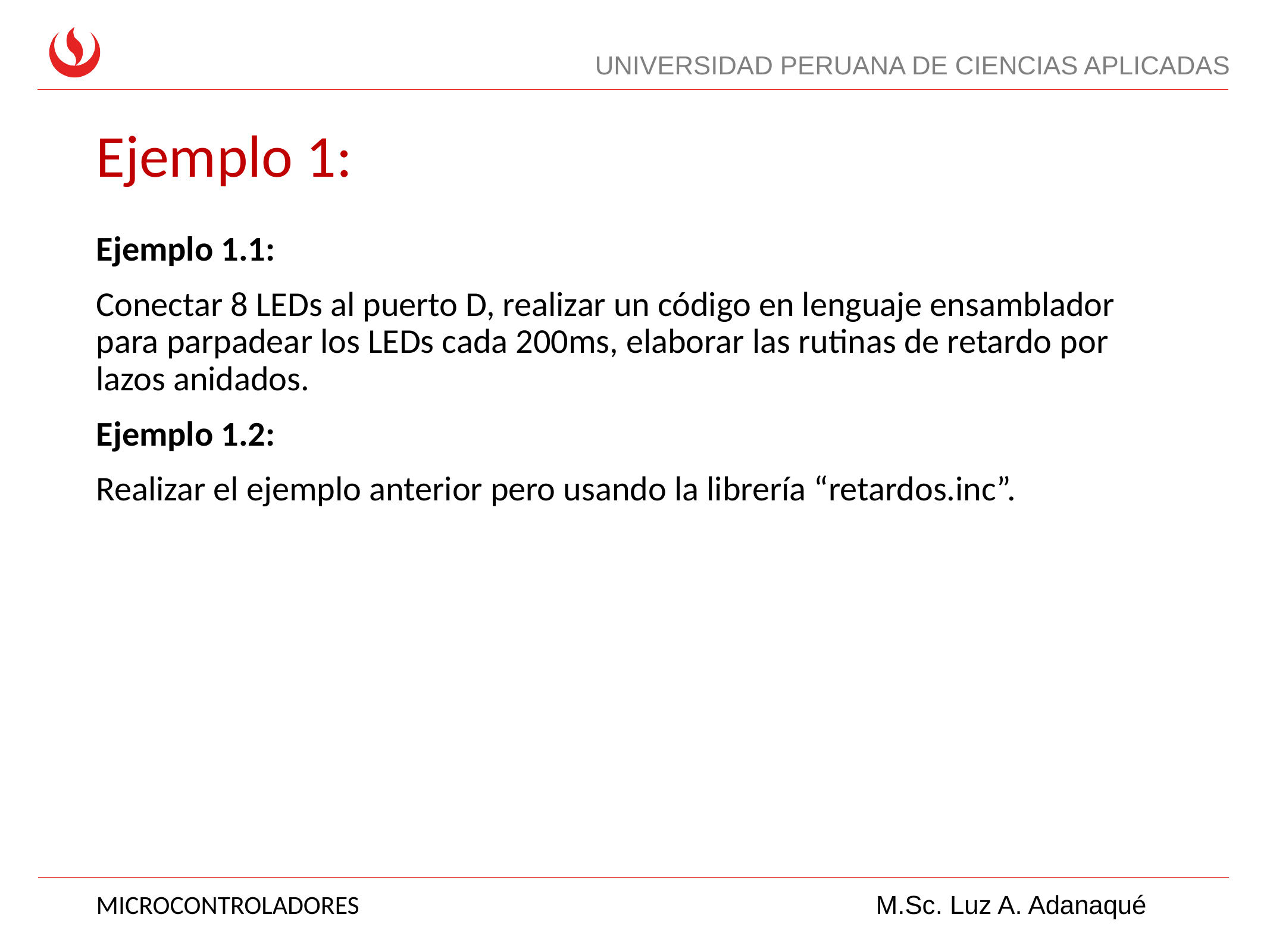

# Ejemplo 1:
Ejemplo 1.1:
Conectar 8 LEDs al puerto D, realizar un código en lenguaje ensamblador para parpadear los LEDs cada 200ms, elaborar las rutinas de retardo por lazos anidados.
Ejemplo 1.2:
Realizar el ejemplo anterior pero usando la librería “retardos.inc”.